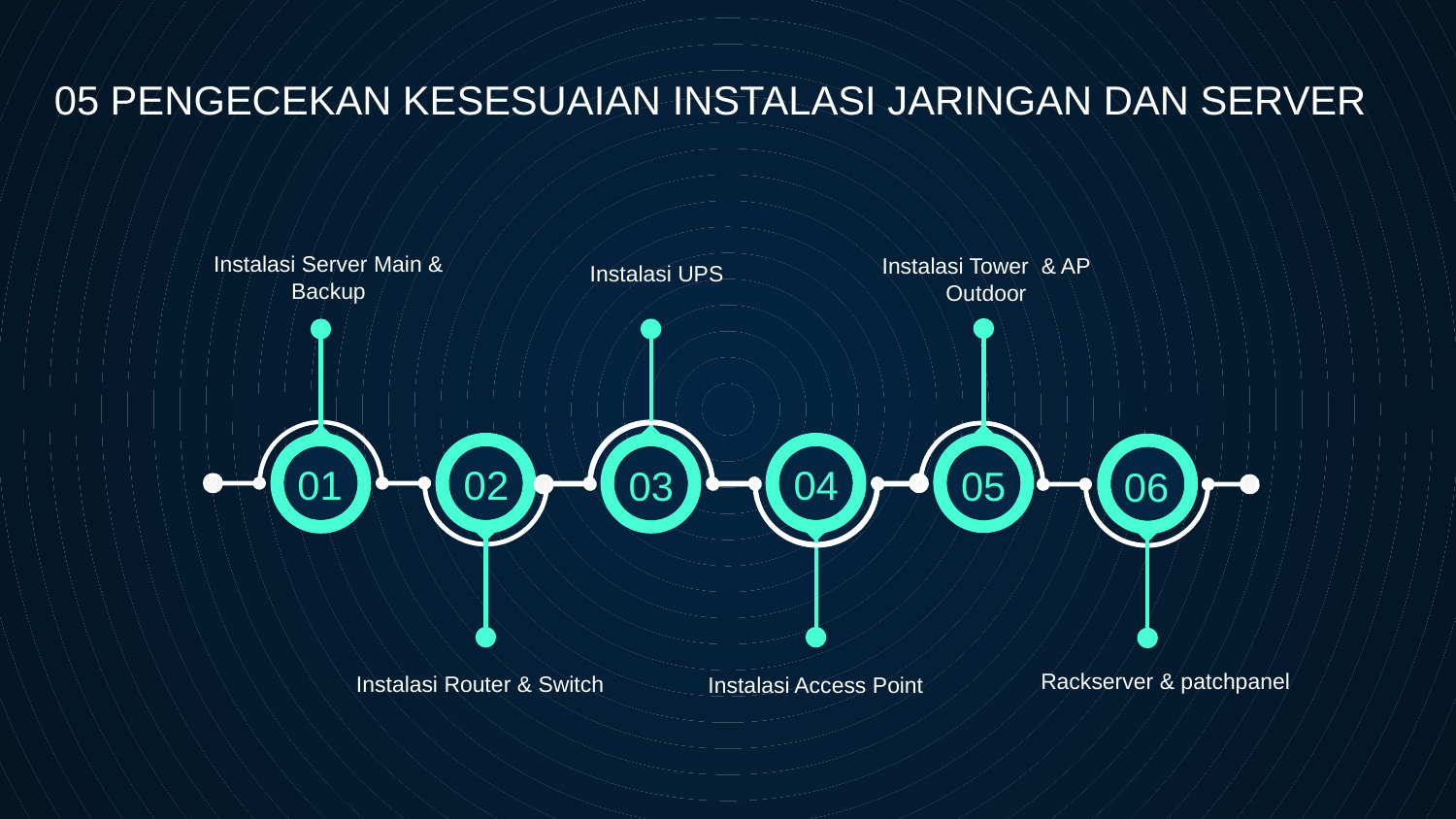

# 05 PENGECEKAN KESESUAIAN INSTALASI JARINGAN DAN SERVER
Instalasi Server Main & Backup
Instalasi Tower  & AP Outdoor
Instalasi UPS

04
01
02
05
03
06

Rackserver & patchpanel
Instalasi Router & Switch
Instalasi Access Point